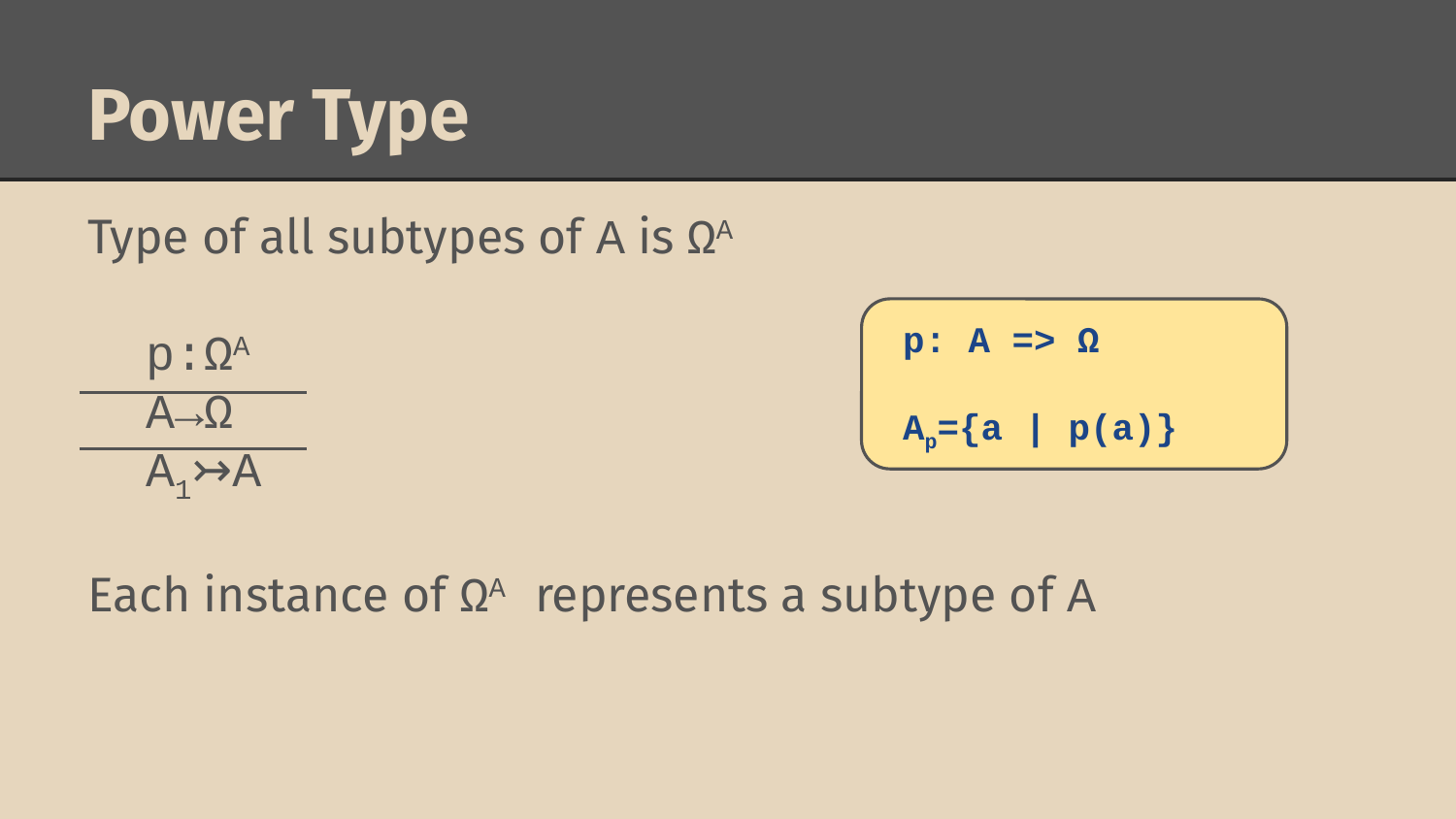

# Power Type
Type of all subtypes of A is ΩA

  p:ΩA
  A→Ω
  A1↣A

Each instance of ΩA represents a subtype of A

p: A => Ω

Ap={a | p(a)}